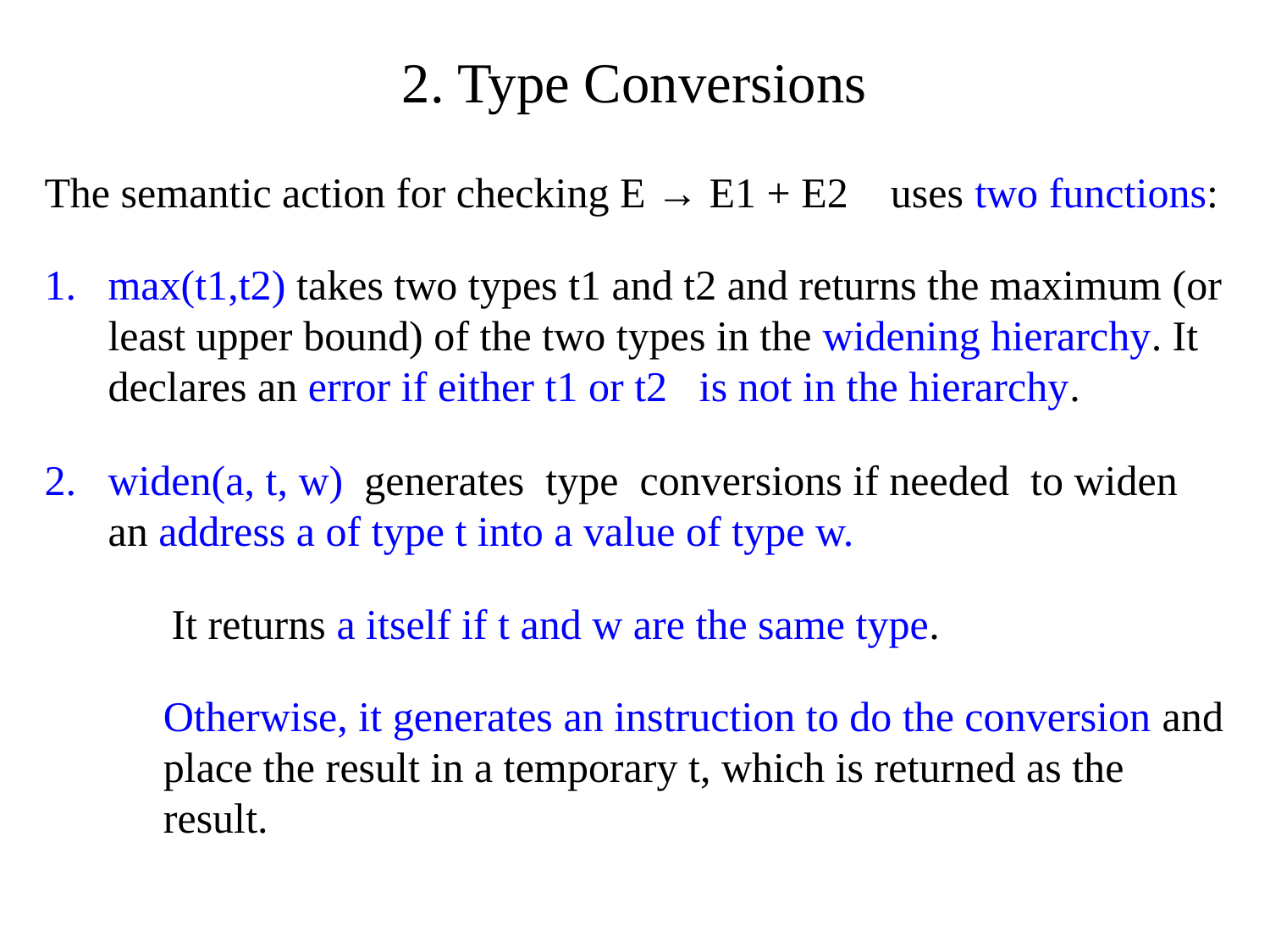

# 2. Type Conversions
The semantic action for checking E → E1 + E2    uses two functions:
max(t1,t2) takes two types t1 and t2 and returns the maximum (or least upper bound) of the two types in the widening hierarchy. It declares an error if either t1 or t2   is not in the hierarchy.
widen(a, t, w)  generates  type  conversions if needed  to widen  an address a of type t into a value of type w.
	It returns a itself if t and w are the same type.
	Otherwise, it generates an instruction to do the conversion and place the result in a temporary t, which is returned as the result.